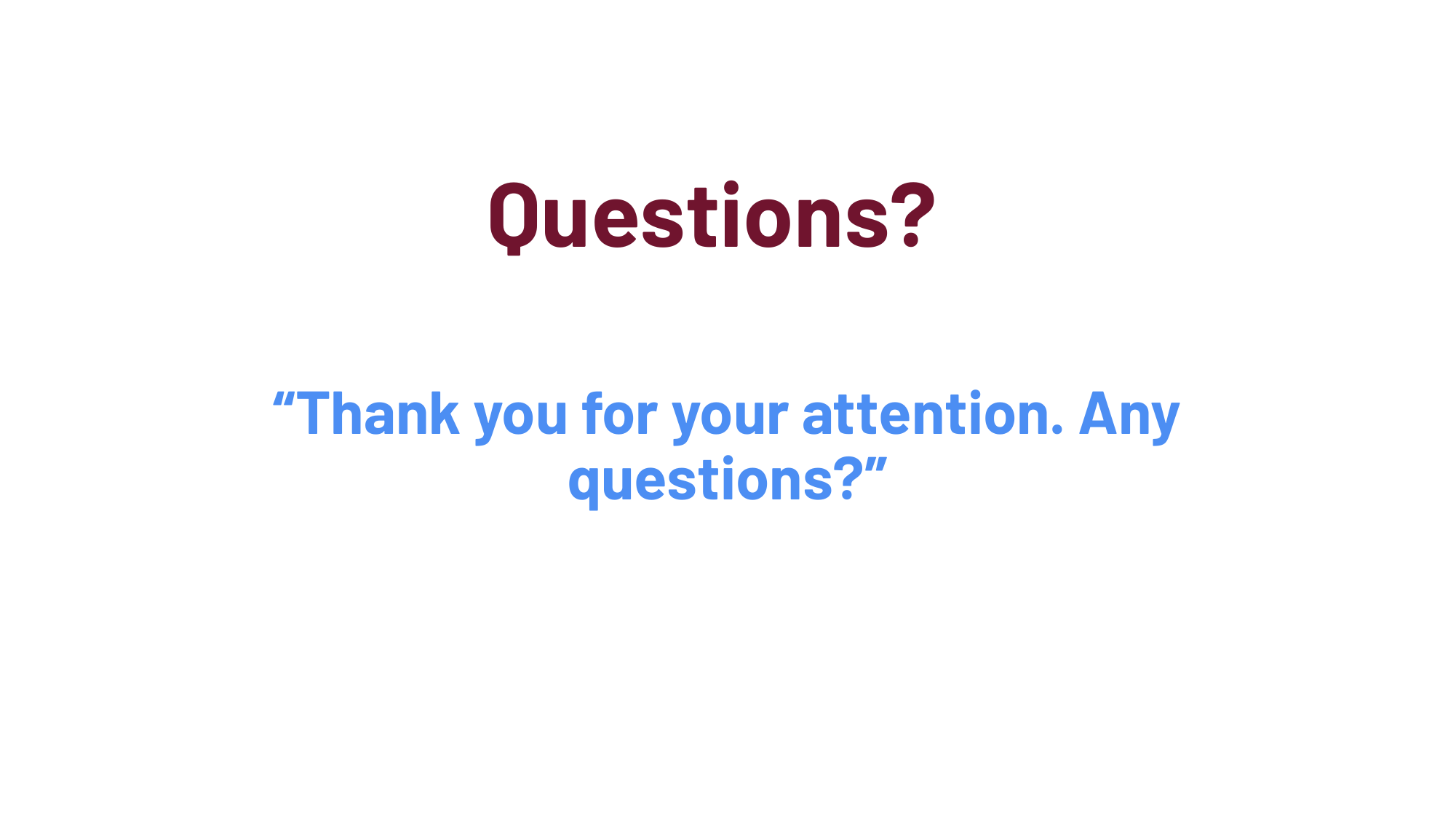

# Questions?
“Thank you for your attention. Any questions?”